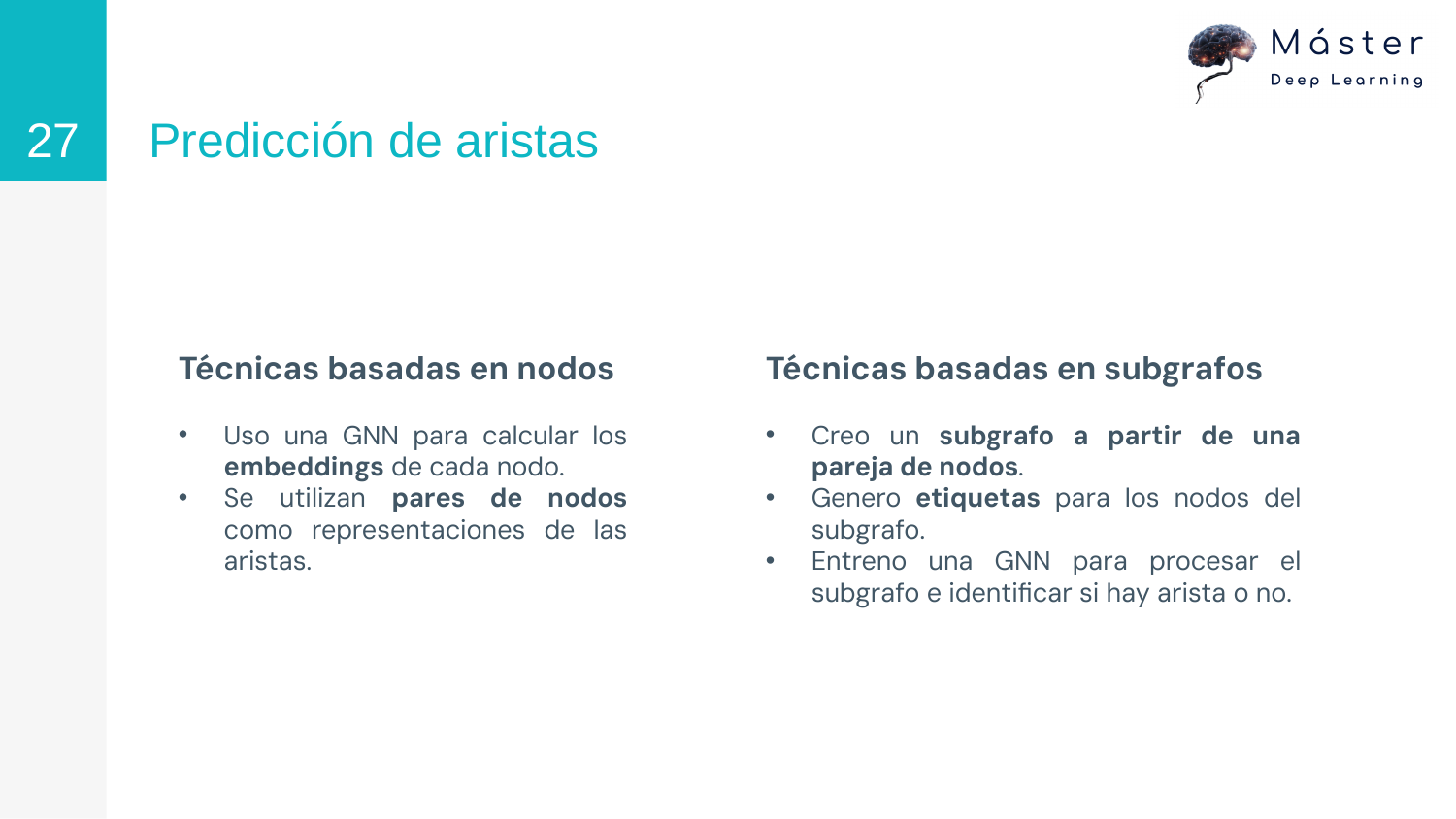

27
# Predicción de aristas
Técnicas basadas en nodos

Uso una GNN para calcular los embeddings de cada nodo.
Se utilizan pares de nodos como representaciones de las aristas.
Técnicas basadas en subgrafos

Creo un subgrafo a partir de una pareja de nodos.
Genero etiquetas para los nodos del subgrafo.
Entreno una GNN para procesar el subgrafo e identificar si hay arista o no.